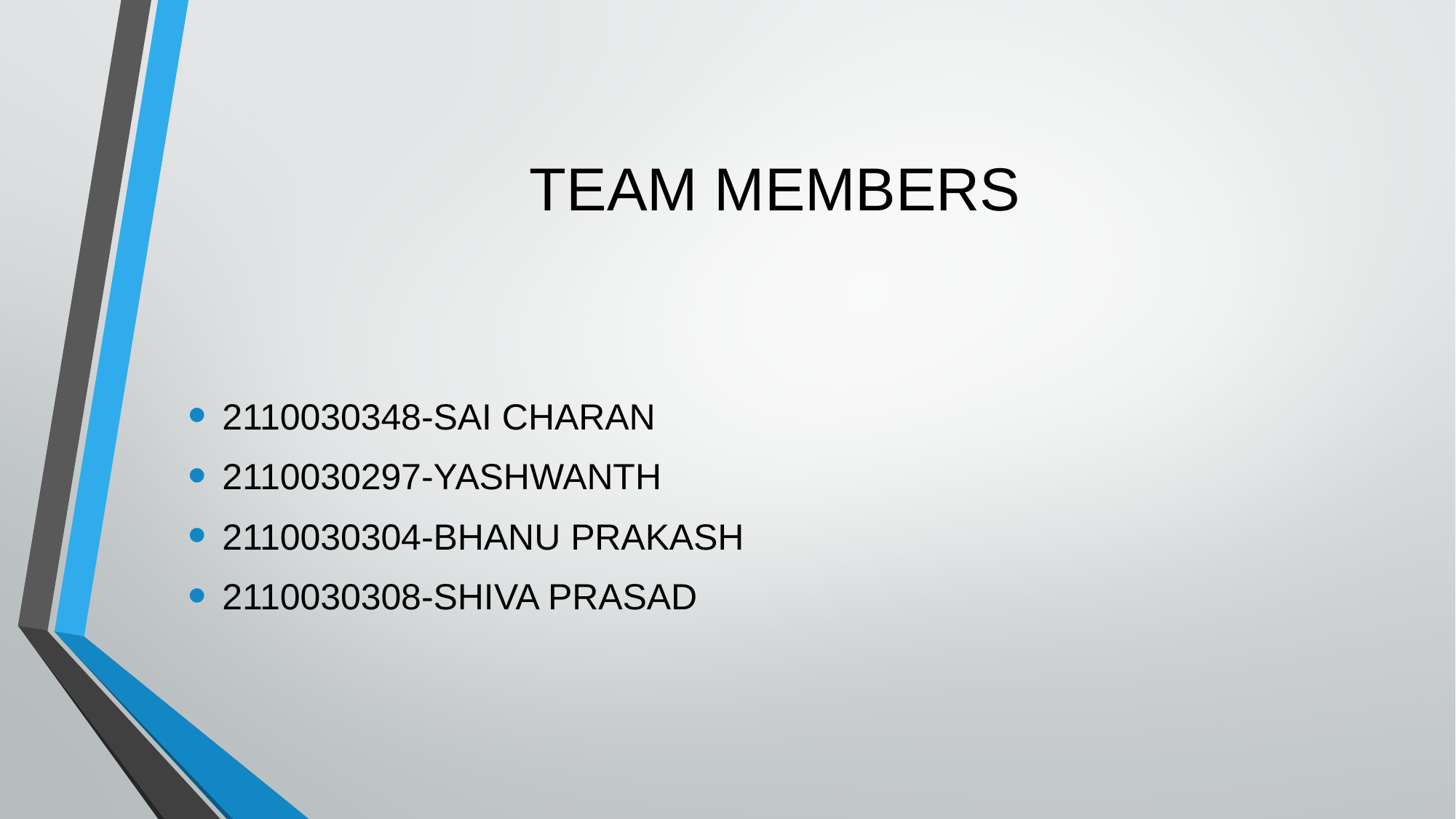

# TEAM MEMBERS
2110030348-SAI CHARAN
2110030297-YASHWANTH
2110030304-BHANU PRAKASH
2110030308-SHIVA PRASAD